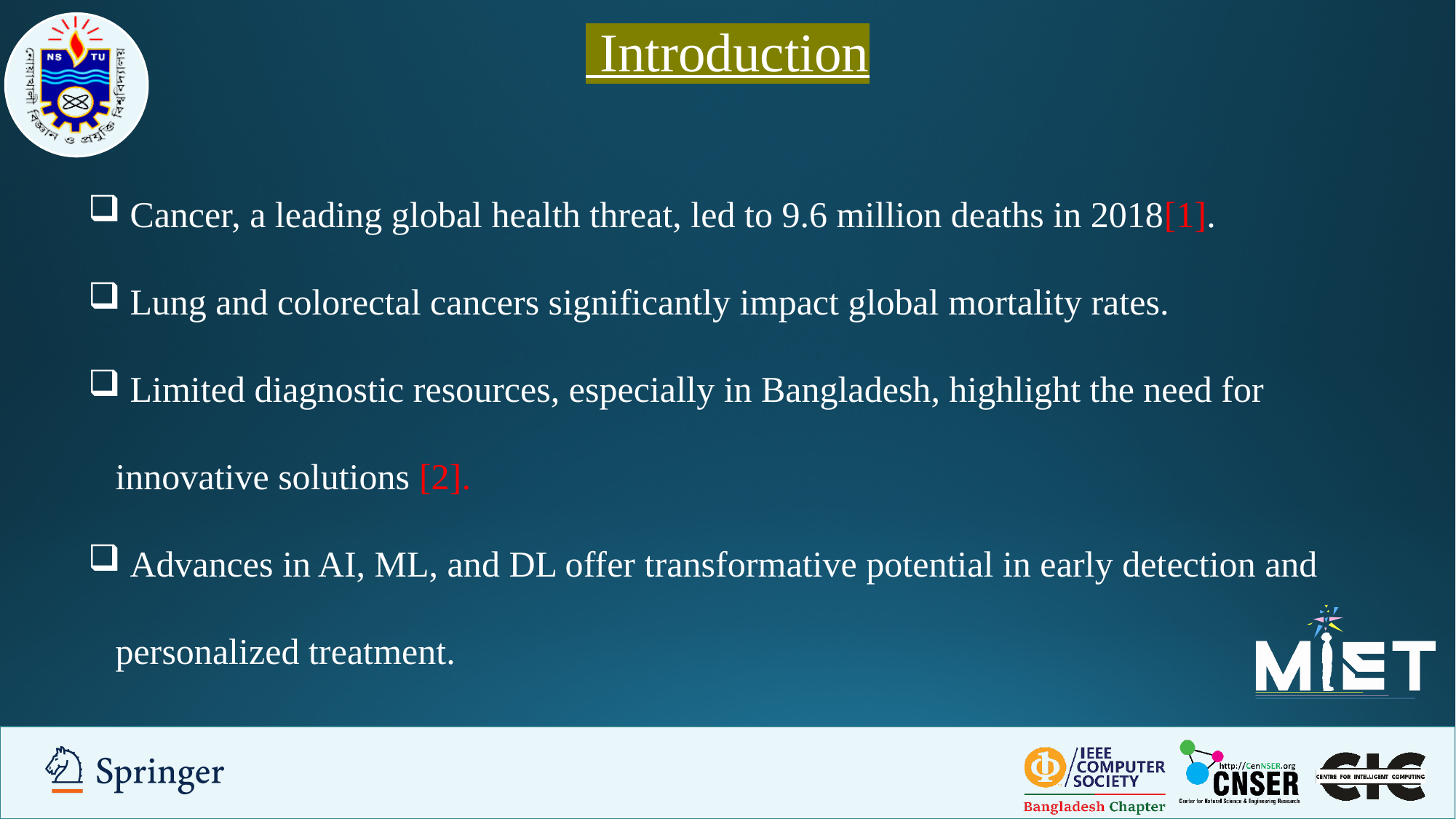

# Introduction
 Cancer, a leading global health threat, led to 9.6 million deaths in 2018[1].
 Lung and colorectal cancers significantly impact global mortality rates.
 Limited diagnostic resources, especially in Bangladesh, highlight the need for innovative solutions [2].
 Advances in AI, ML, and DL offer transformative potential in early detection and personalized treatment.